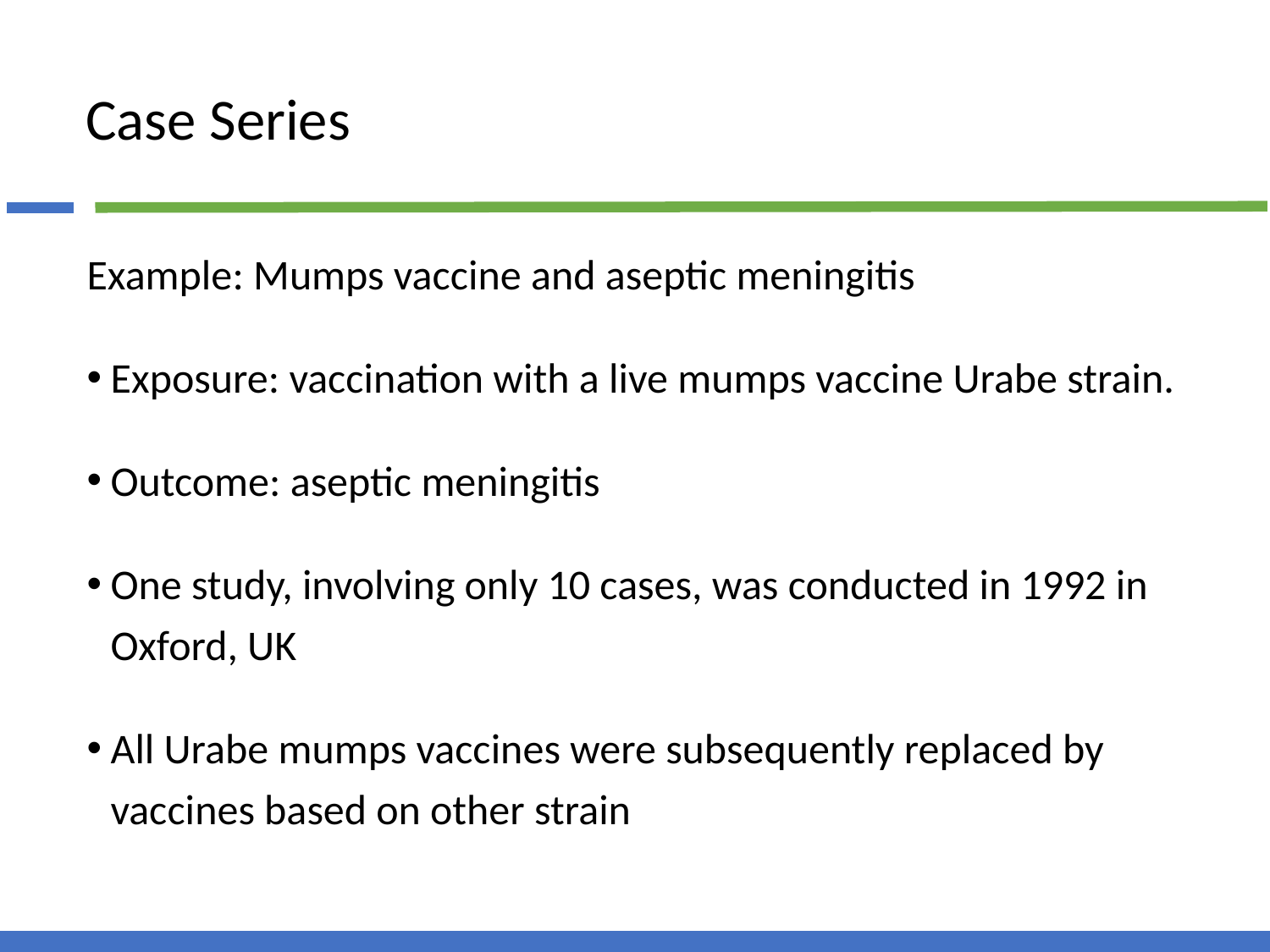

# Case Series
Example: Mumps vaccine and aseptic meningitis
Exposure: vaccination with a live mumps vaccine Urabe strain.
Outcome: aseptic meningitis
One study, involving only 10 cases, was conducted in 1992 in Oxford, UK
All Urabe mumps vaccines were subsequently replaced by vaccines based on other strain